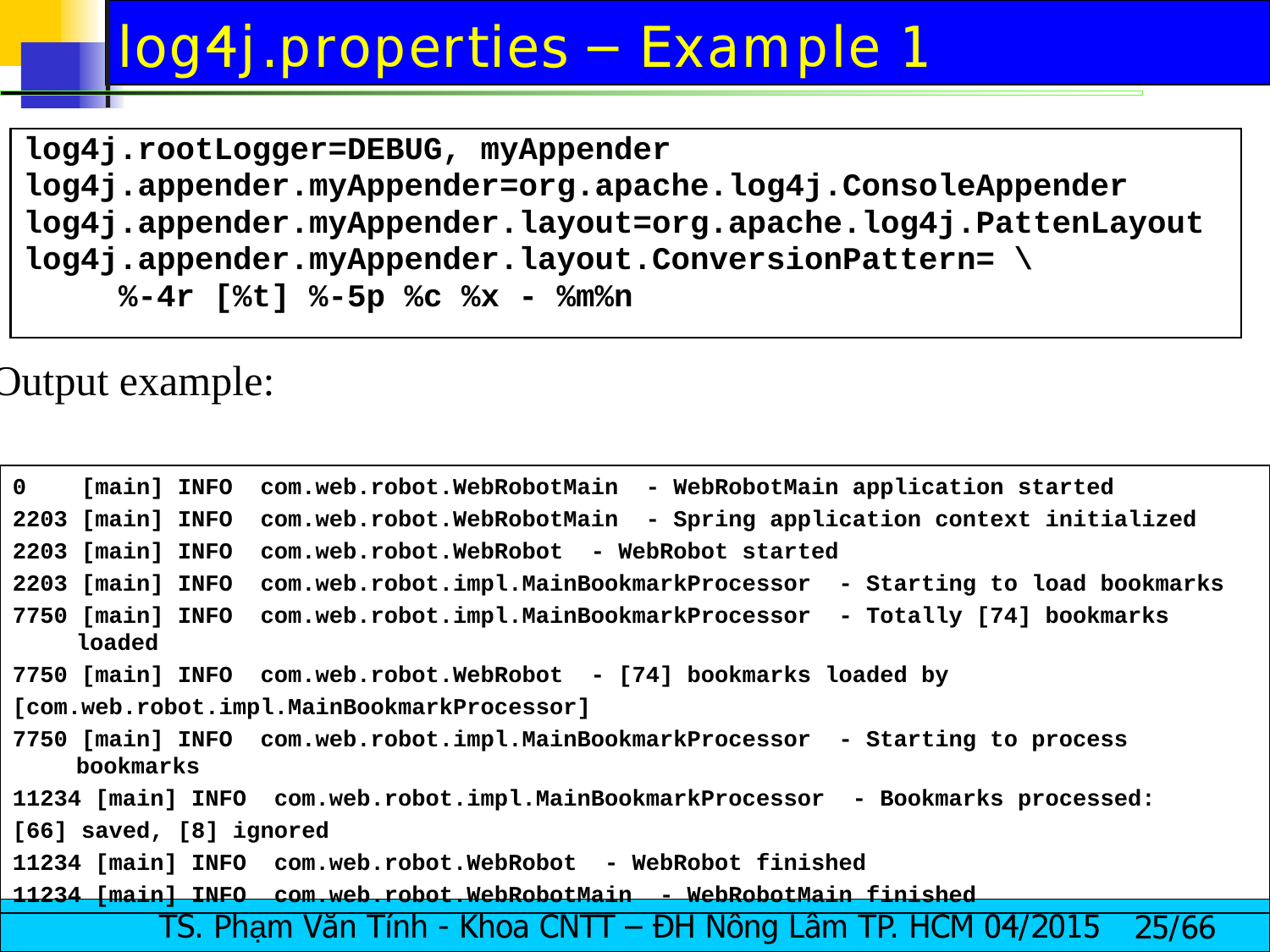

# log4j.properties – Example 1
log4j.rootLogger=DEBUG, myAppender
log4j.appender.myAppender=org.apache.log4j.ConsoleAppender
log4j.appender.myAppender.layout=org.apache.log4j.PattenLayout
log4j.appender.myAppender.layout.ConversionPattern= \
     %-4r [%t] %-5p %c %x - %m%n
Output example:
0    [main] INFO  com.web.robot.WebRobotMain  - WebRobotMain application started
2203 [main] INFO  com.web.robot.WebRobotMain  - Spring application context initialized
2203 [main] INFO  com.web.robot.WebRobot  - WebRobot started
2203 [main] INFO  com.web.robot.impl.MainBookmarkProcessor  - Starting to load bookmarks
7750 [main] INFO  com.web.robot.impl.MainBookmarkProcessor  - Totally [74] bookmarks loaded
7750 [main] INFO  com.web.robot.WebRobot  - [74] bookmarks loaded by
[com.web.robot.impl.MainBookmarkProcessor]
7750 [main] INFO  com.web.robot.impl.MainBookmarkProcessor  - Starting to process bookmarks
11234 [main] INFO  com.web.robot.impl.MainBookmarkProcessor  - Bookmarks processed:
[66] saved, [8] ignored
11234 [main] INFO  com.web.robot.WebRobot  - WebRobot finished
11234 [main] INFO  com.web.robot.WebRobotMain  - WebRobotMain finished